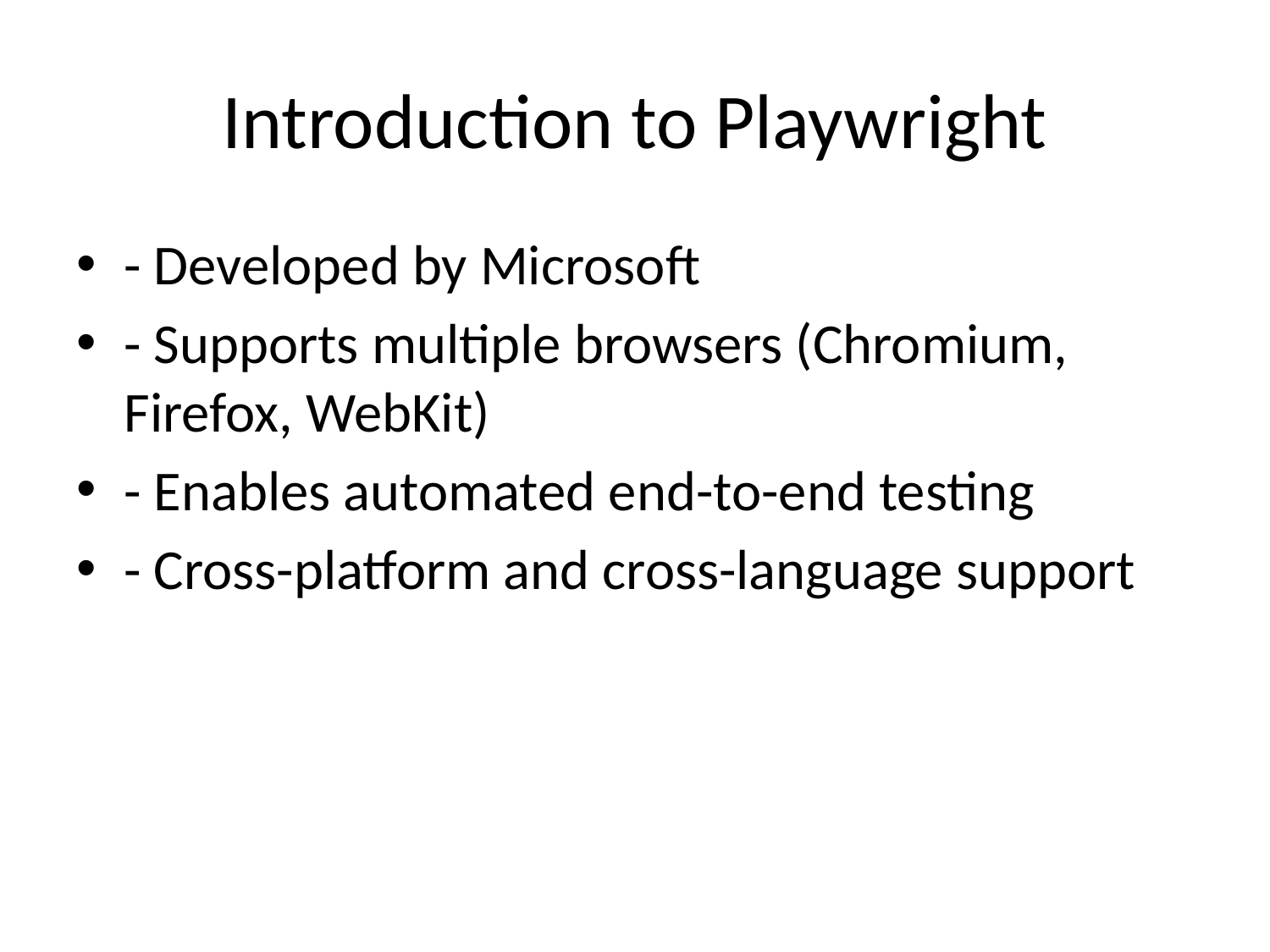

# Introduction to Playwright
- Developed by Microsoft
- Supports multiple browsers (Chromium, Firefox, WebKit)
- Enables automated end-to-end testing
- Cross-platform and cross-language support